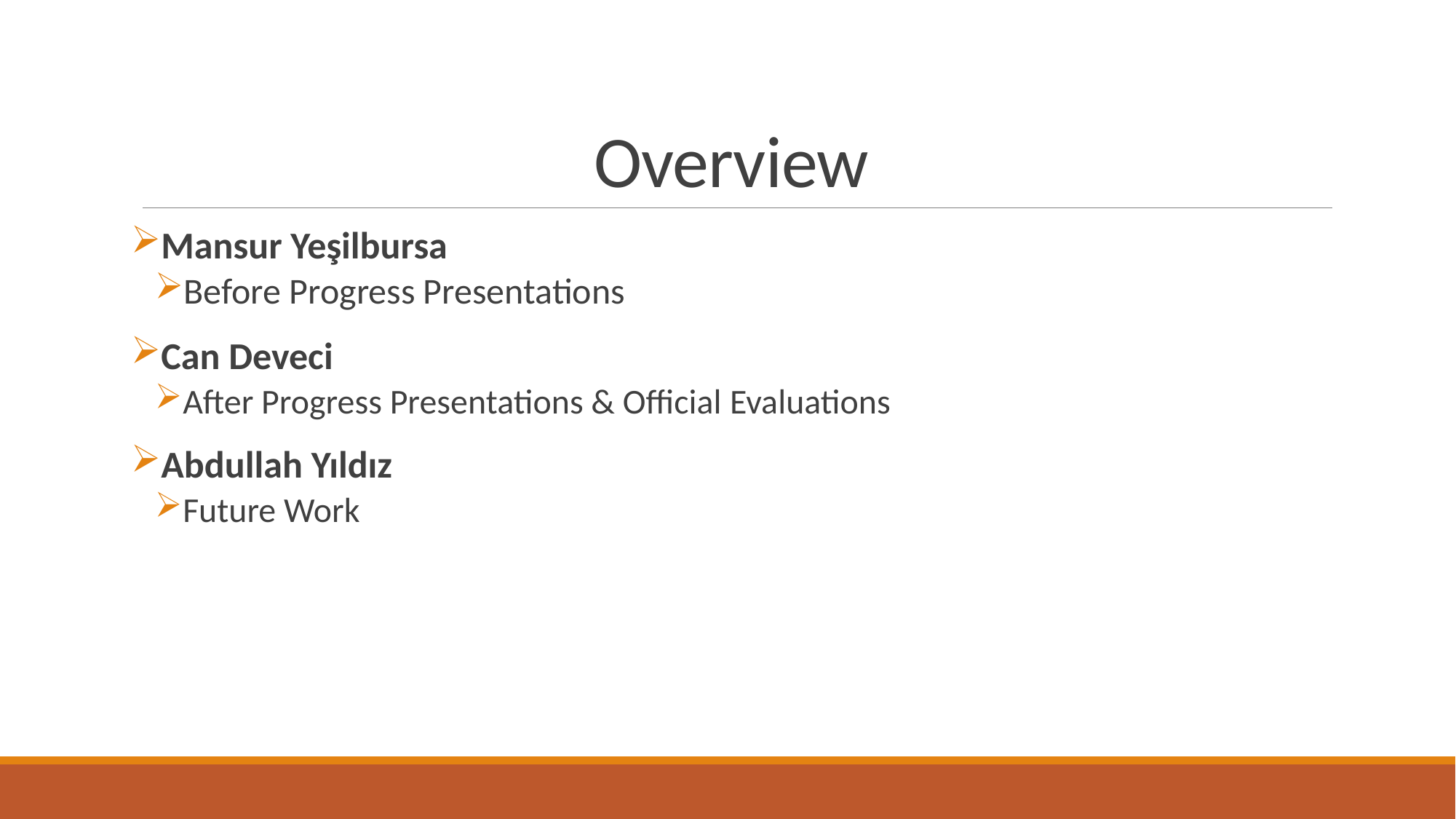

# Overview
Mansur Yeşilbursa
Before Progress Presentations
Can Deveci
After Progress Presentations & Official Evaluations
Abdullah Yıldız
Future Work